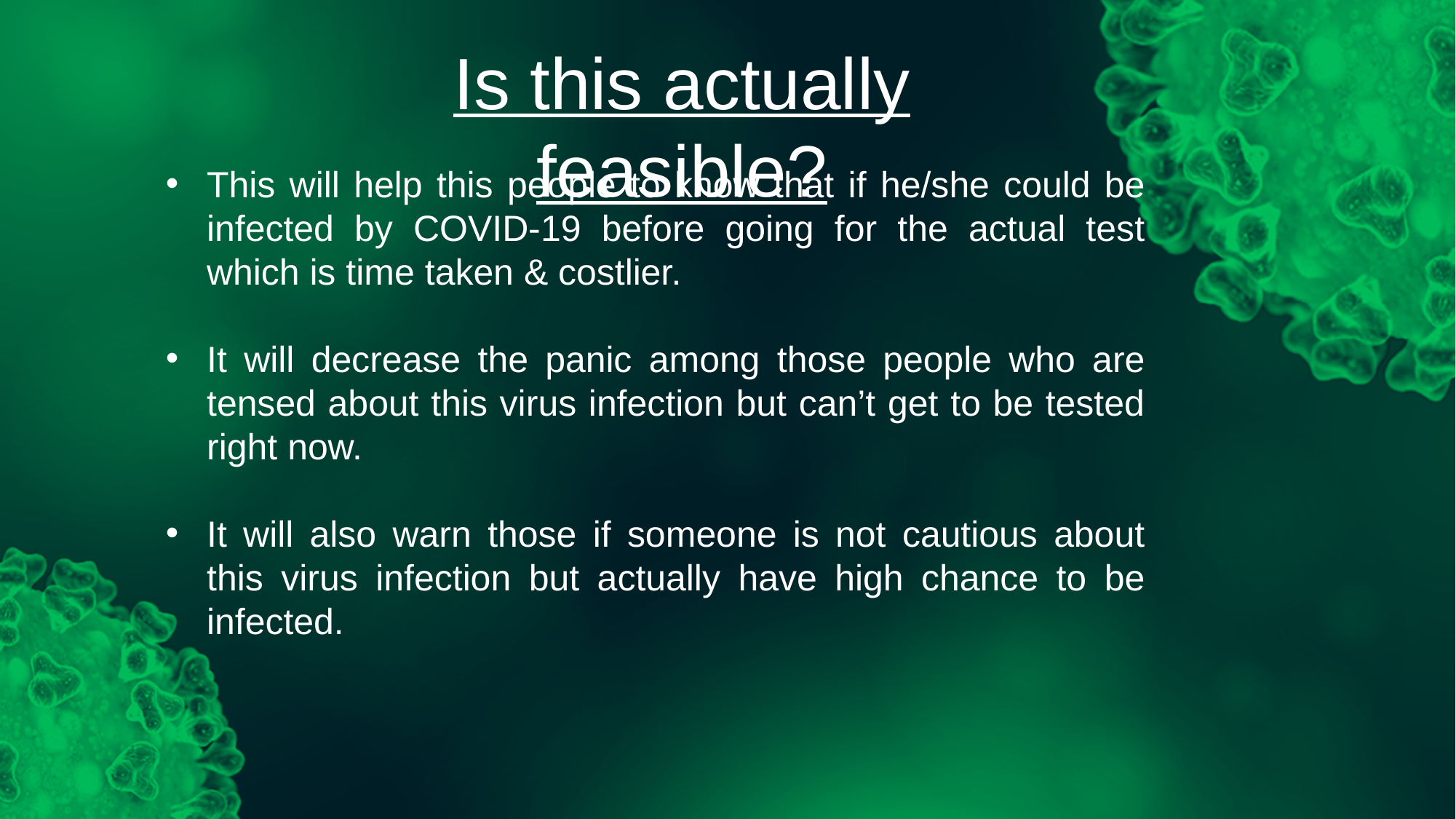

Is this actually feasible?
This will help this people to know that if he/she could be infected by COVID-19 before going for the actual test which is time taken & costlier.

It will decrease the panic among those people who are tensed about this virus infection but can’t get to be tested right now.

It will also warn those if someone is not cautious about this virus infection but actually have high chance to be infected.